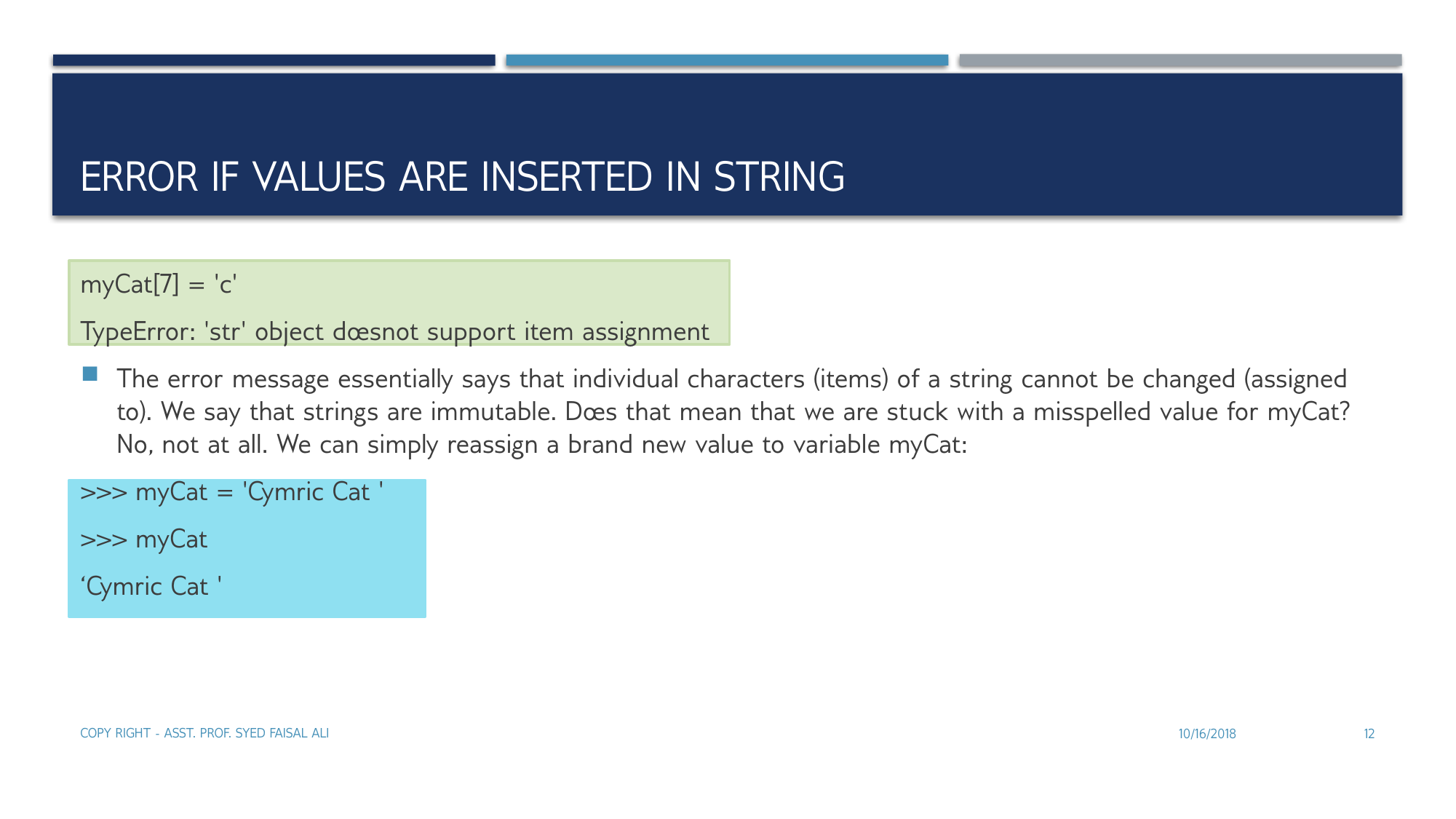

# Error if values are inserted in string

myCat[7] = 'c'
TypeError: 'str' object doesnot support item assignment
The error message essentially says that individual characters (items) of a string cannot be changed (assigned to). We say that strings are immutable. Does that mean that we are stuck with a misspelled value for myCat? No, not at all. We can simply reassign a brand new value to variable myCat:
>>> myCat = 'Cymric Cat '
>>> myCat
‘Cymric Cat '

Copy Right - Asst. Prof. Syed Faisal Ali
10/16/2018
12